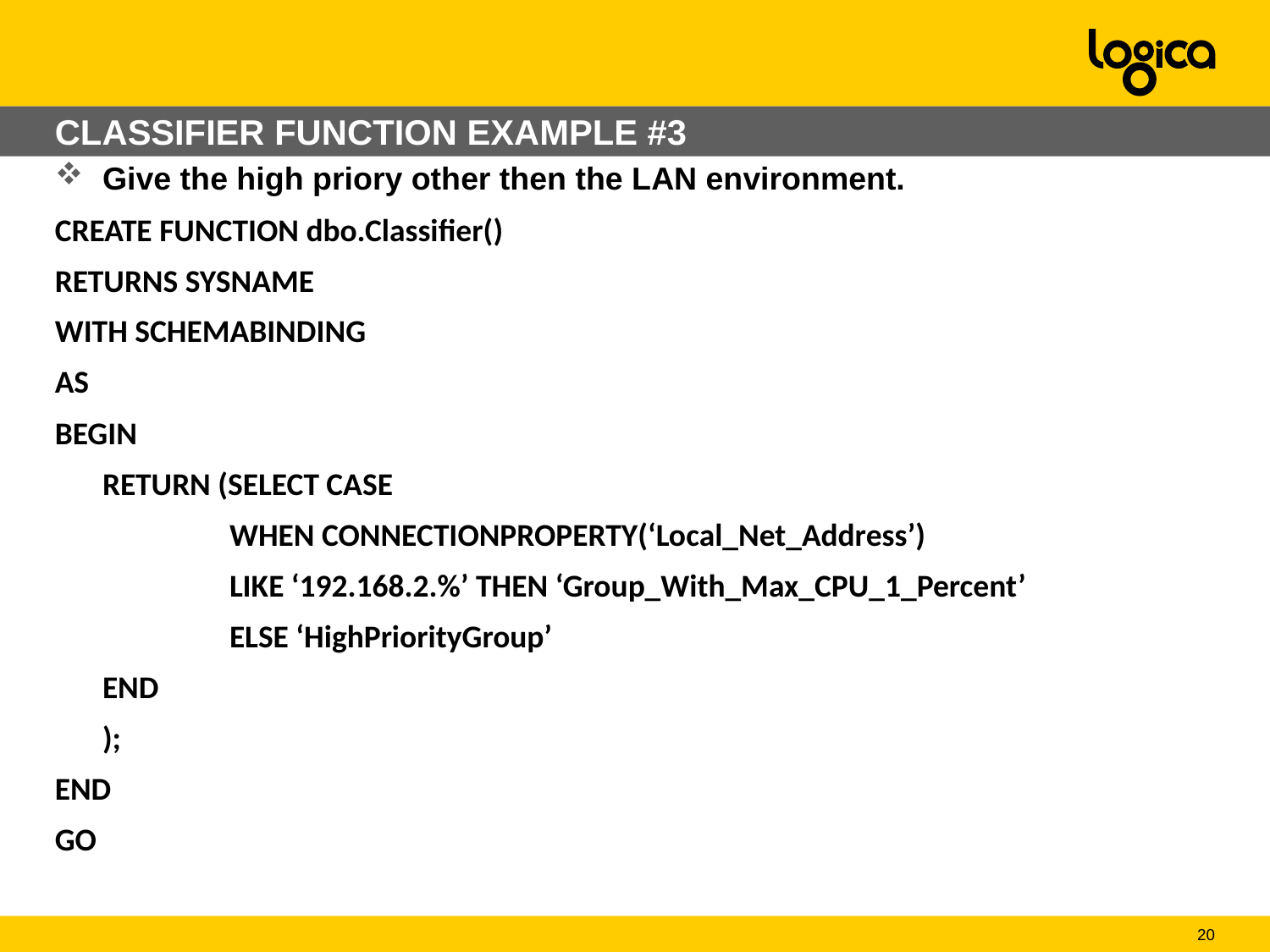

# CLASSIFIER FUNCTION EXAMPLE #3
Give the high priory other then the LAN environment.
CREATE FUNCTION dbo.Classifier()
RETURNS SYSNAME
WITH SCHEMABINDING
AS
BEGIN
	RETURN (SELECT CASE
		WHEN CONNECTIONPROPERTY(‘Local_Net_Address’)
		LIKE ‘192.168.2.%’ THEN ‘Group_With_Max_CPU_1_Percent’
		ELSE ‘HighPriorityGroup’
	END
	);
END
GO
20